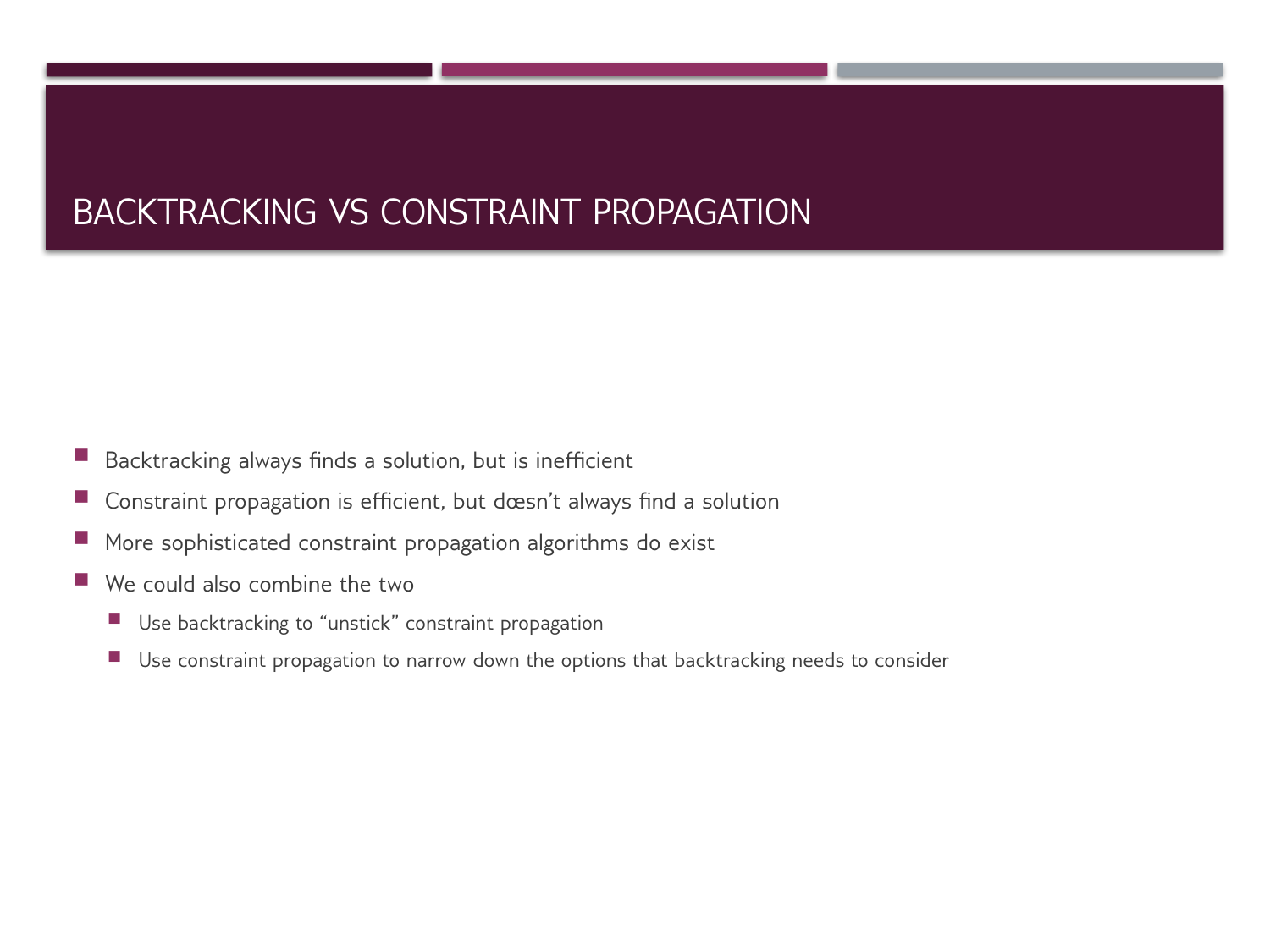

# Backtracking vs constraint propagation
Backtracking always finds a solution, but is inefficient
Constraint propagation is efficient, but doesn’t always find a solution
More sophisticated constraint propagation algorithms do exist
We could also combine the two
Use backtracking to “unstick” constraint propagation
Use constraint propagation to narrow down the options that backtracking needs to consider